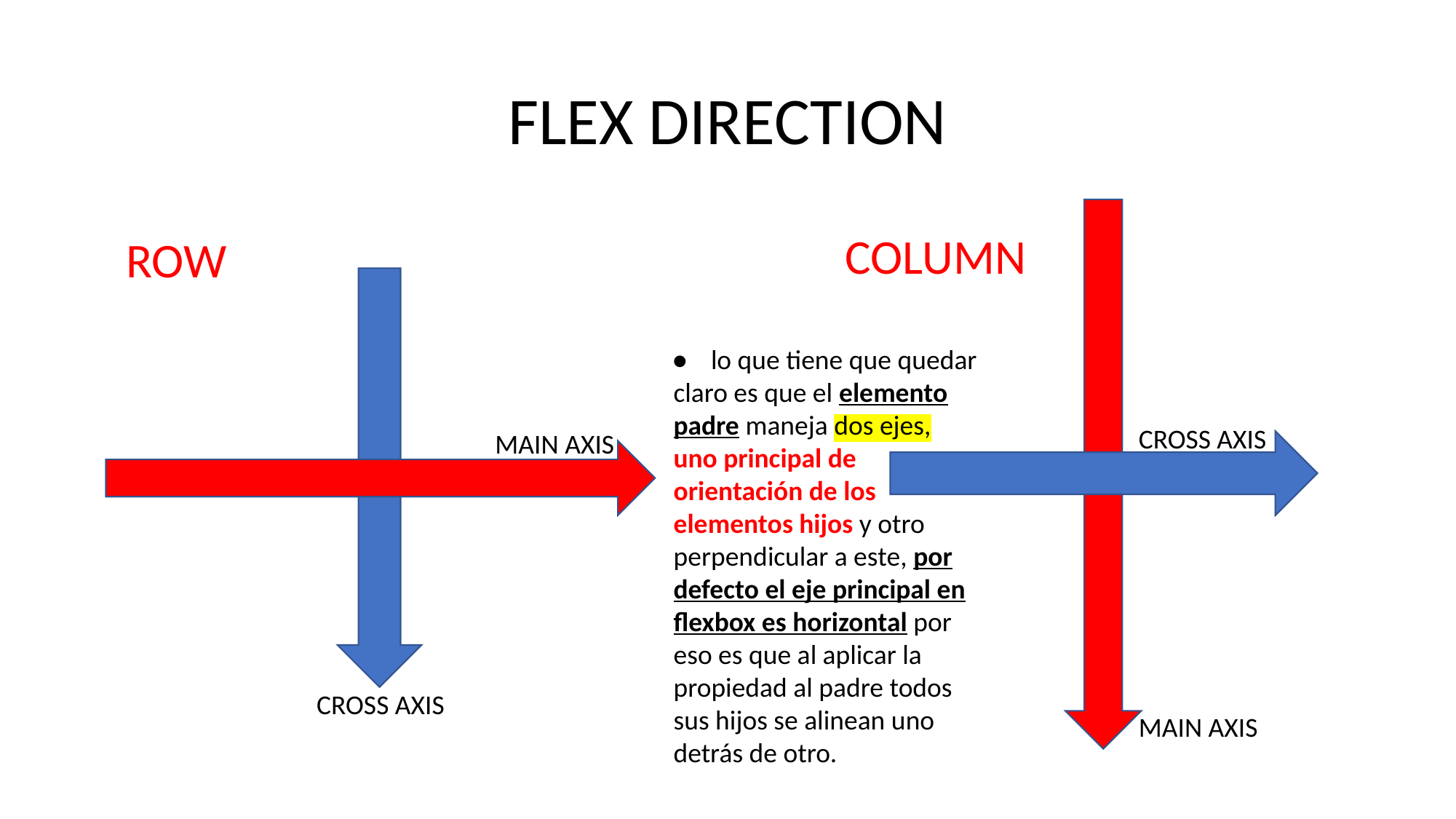

# FLEX DIRECTION
COLUMN
ROW

⦁    lo que tiene que quedar claro es que el elemento padre maneja dos ejes, uno principal de orientación de los elementos hijos y otro perpendicular a este, por defecto el eje principal en flexbox es horizontal por eso es que al aplicar la propiedad al padre todos sus hijos se alinean uno detrás de otro.

CROSS AXIS
MAIN AXIS
CROSS AXIS
MAIN AXIS